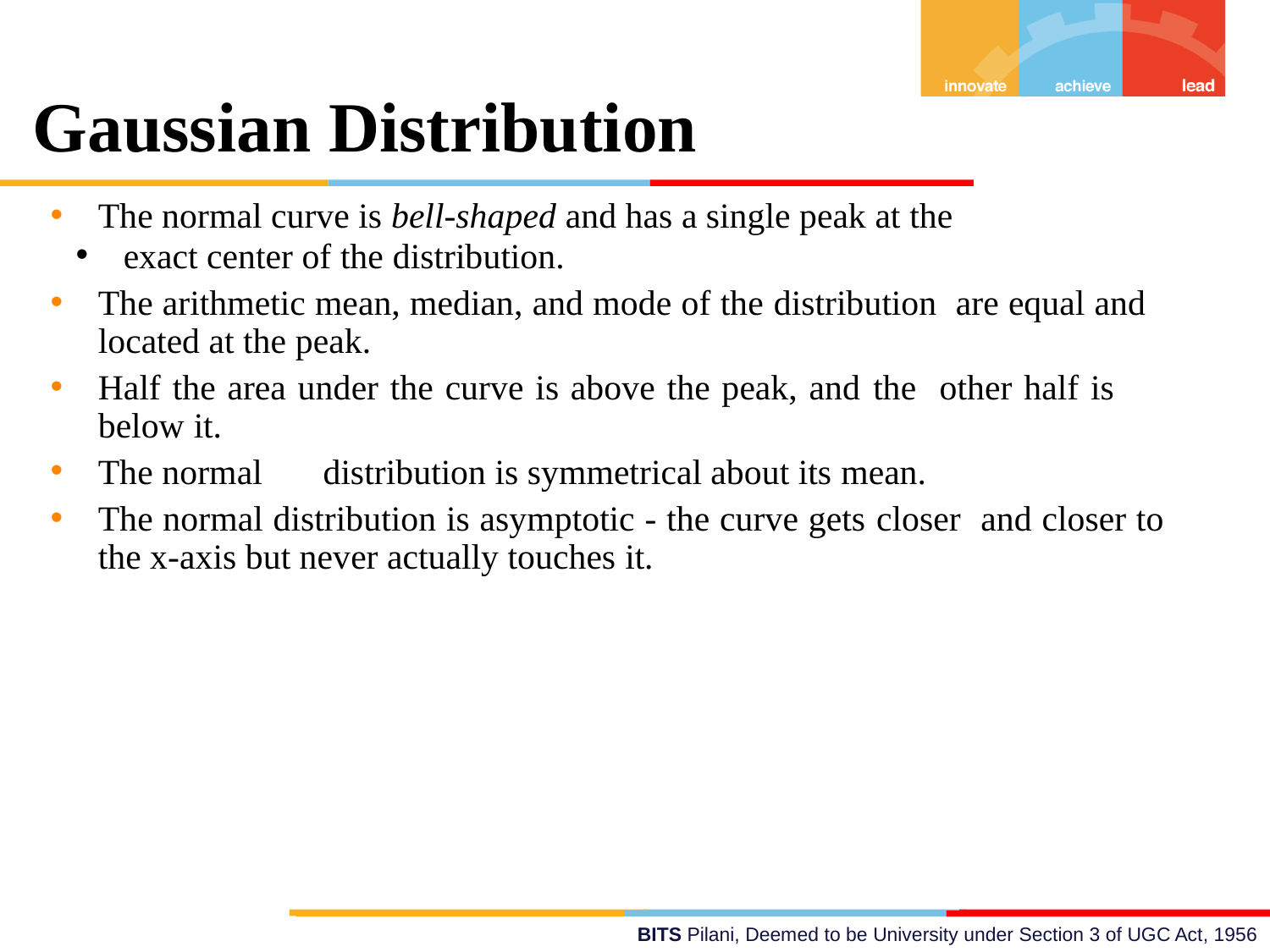

Gaussian Distribution
The normal curve is bell-shaped and has a single peak at the
exact center of the distribution.
The arithmetic mean, median, and mode of the distribution  are equal and located at the peak.
Half the area under the curve is above the peak, and the  other half is below it.
The normal	distribution is symmetrical about its mean.
The normal distribution is asymptotic - the curve gets closer  and closer to the x-axis but never actually touches it.